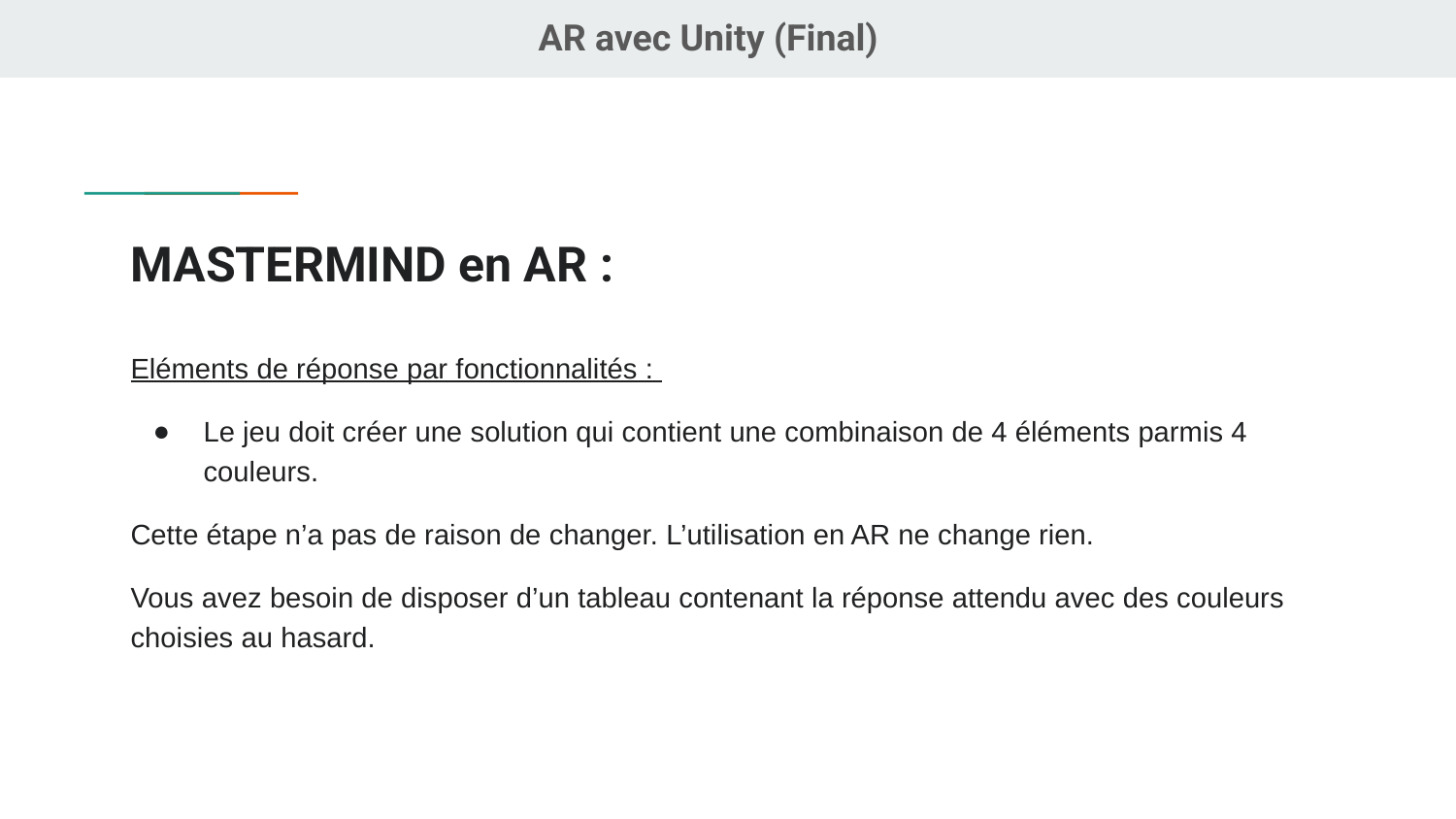

AR avec Unity (Final)
# MASTERMIND en AR :
Eléments de réponse par fonctionnalités :
Le jeu doit créer une solution qui contient une combinaison de 4 éléments parmis 4 couleurs.
Cette étape n’a pas de raison de changer. L’utilisation en AR ne change rien.
Vous avez besoin de disposer d’un tableau contenant la réponse attendu avec des couleurs choisies au hasard.